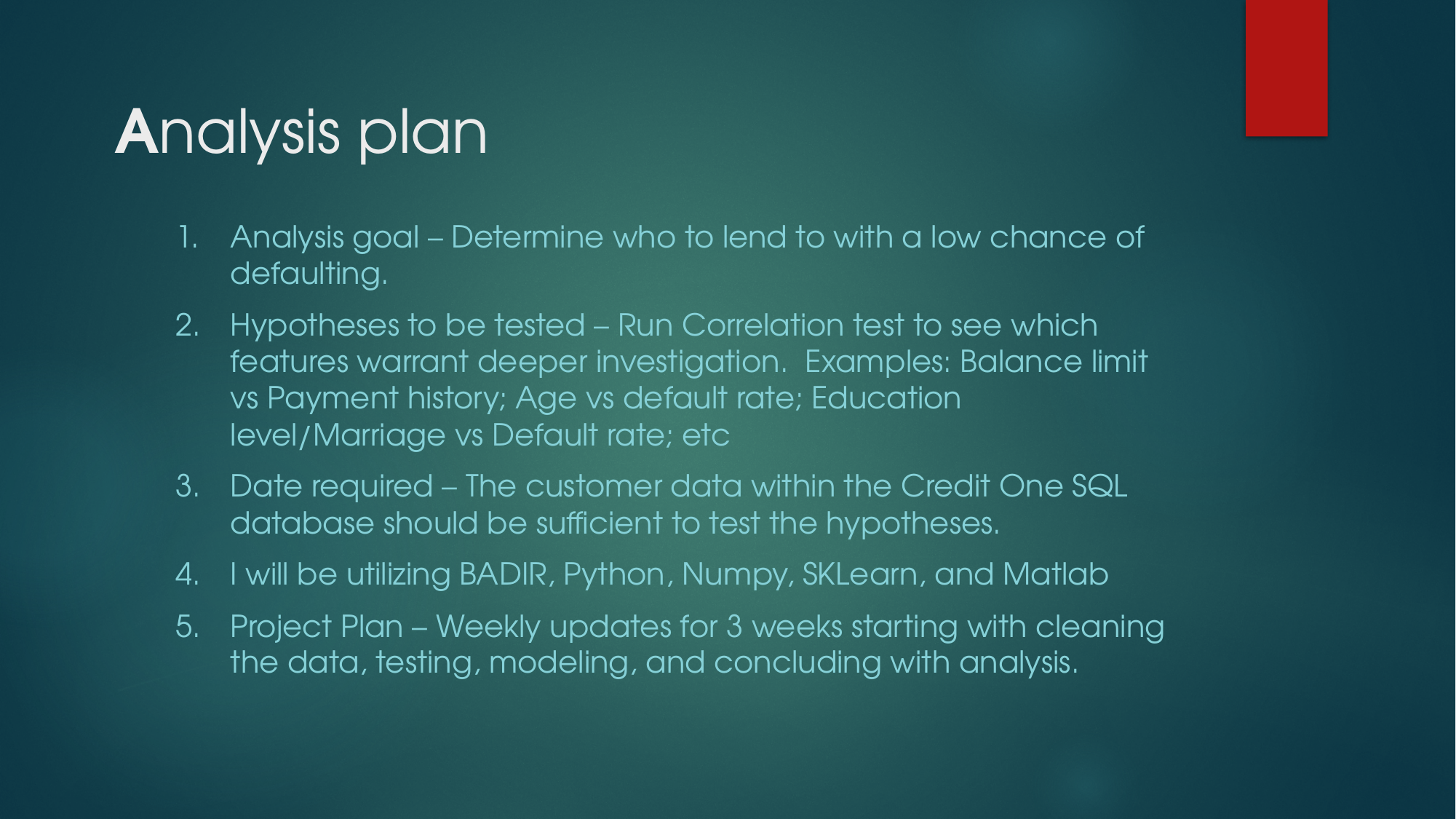

# Analysis plan
Analysis goal – Determine who to lend to with a low chance of defaulting.
Hypotheses to be tested – Run Correlation test to see which features warrant deeper investigation.  Examples: Balance limit vs Payment history; Age vs default rate; Education level/Marriage vs Default rate; etc
Date required – The customer data within the Credit One SQL database should be sufficient to test the hypotheses.
I will be utilizing BADIR, Python, Numpy, SKLearn, and Matlab
Project Plan – Weekly updates for 3 weeks starting with cleaning the data, testing, modeling, and concluding with analysis.